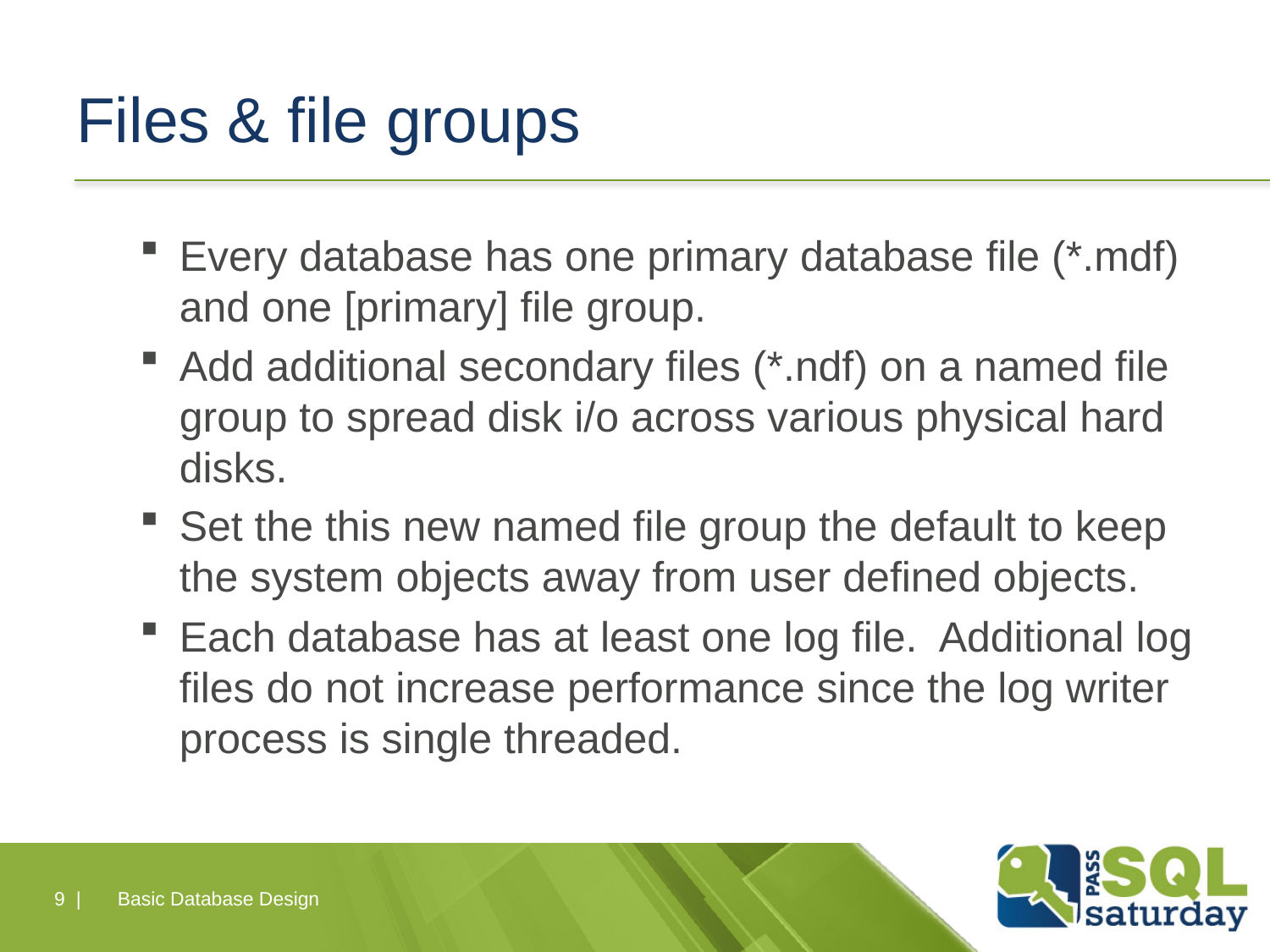

# Files & file groups
Every database has one primary database file (*.mdf) and one [primary] file group.
Add additional secondary files (*.ndf) on a named file group to spread disk i/o across various physical hard disks.
Set the this new named file group the default to keep the system objects away from user defined objects.
Each database has at least one log file.  Additional log files do not increase performance since the log writer process is single threaded.

9  |
Basic Database Design